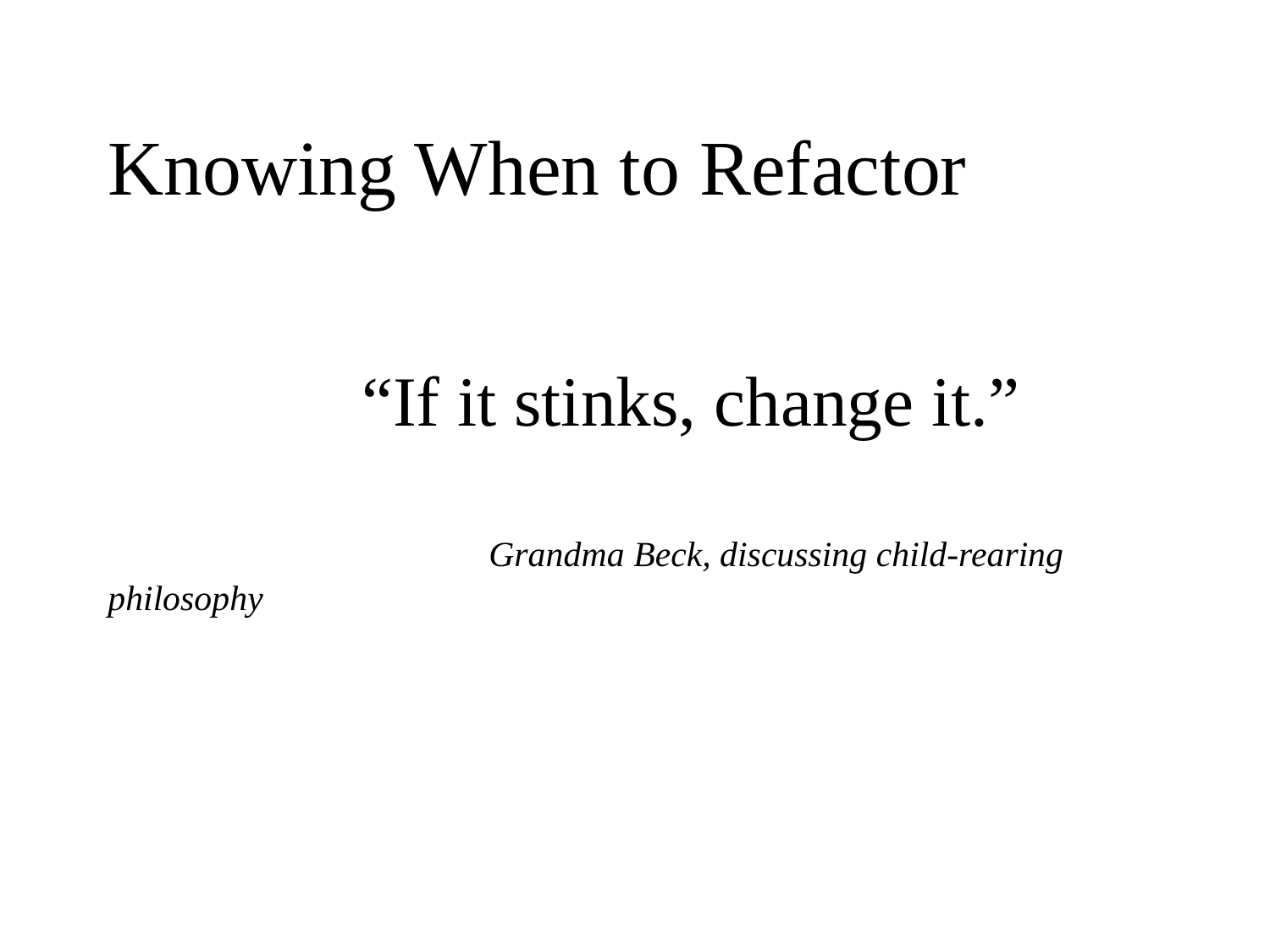

Knowing When to Refactor
		“If it stinks, change it.”

			Grandma Beck, discussing child-rearing philosophy